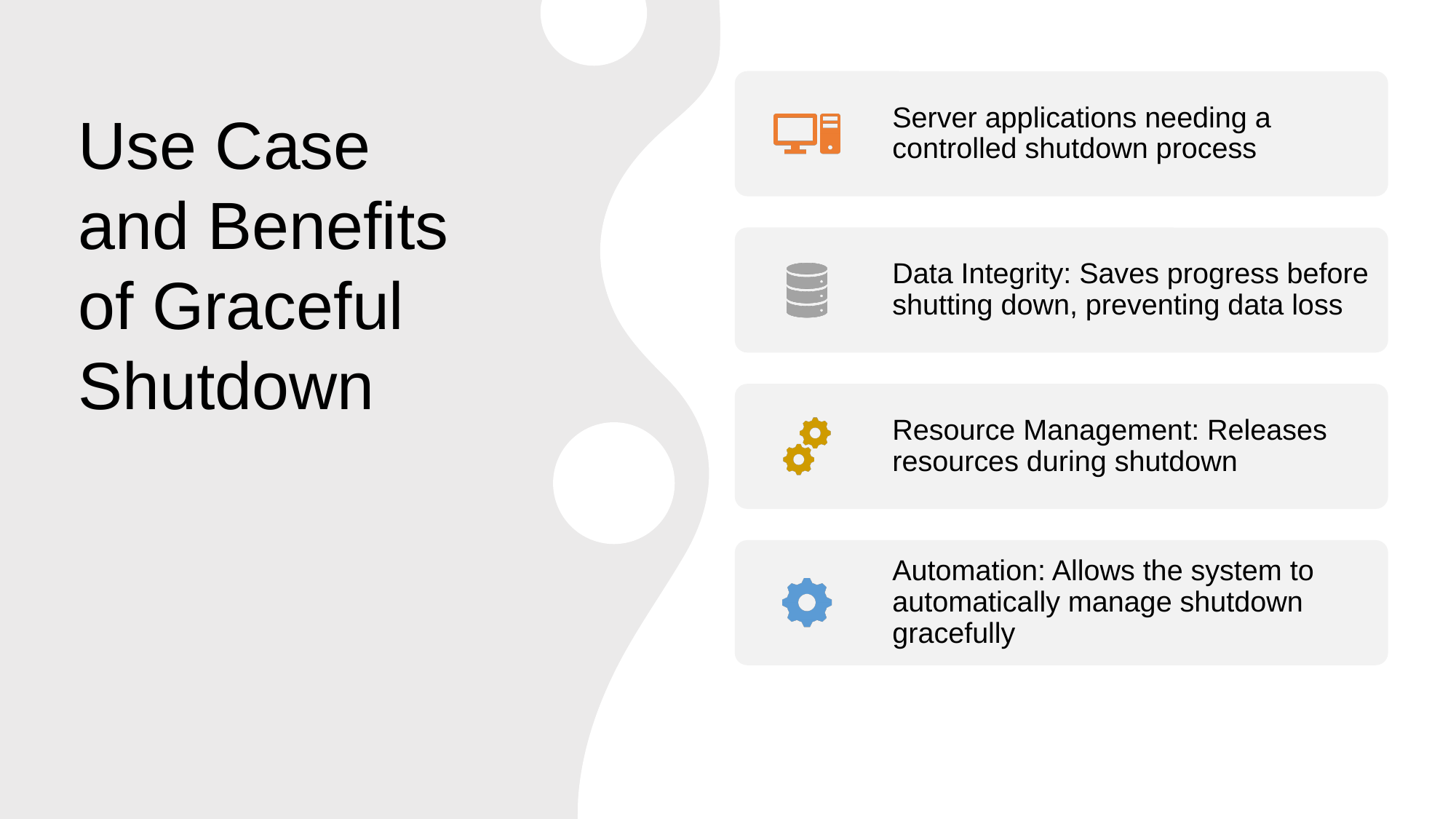

Server applications needing a controlled shutdown process
Data Integrity: Saves progress before shutting down, preventing data loss
Resource Management: Releases resources during shutdown
Automation: Allows the system to automatically manage shutdown gracefully
# Use Case and Benefits of Graceful Shutdown